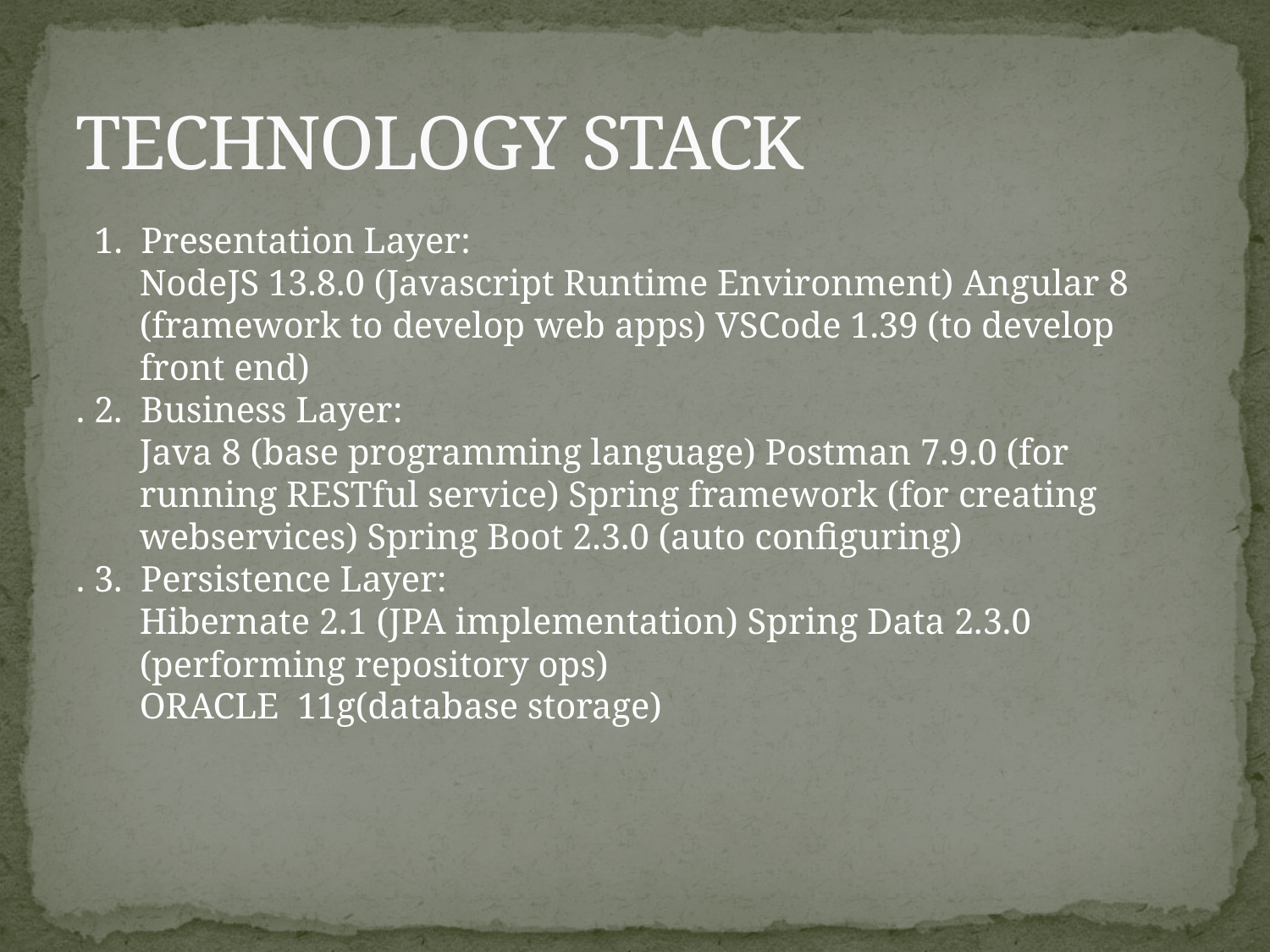

# TECHNOLOGY STACK
  1.  Presentation Layer:
NodeJS 13.8.0 (Javascript Runtime Environment) Angular 8 (framework to develop web apps) VSCode 1.39 (to develop front end)
. 2.  Business Layer:
Java 8 (base programming language) Postman 7.9.0 (for running RESTful service) Spring framework (for creating webservices) Spring Boot 2.3.0 (auto configuring)
. 3.  Persistence Layer:
Hibernate 2.1 (JPA implementation) Spring Data 2.3.0 (performing repository ops)
ORACLE  11g(database storage)